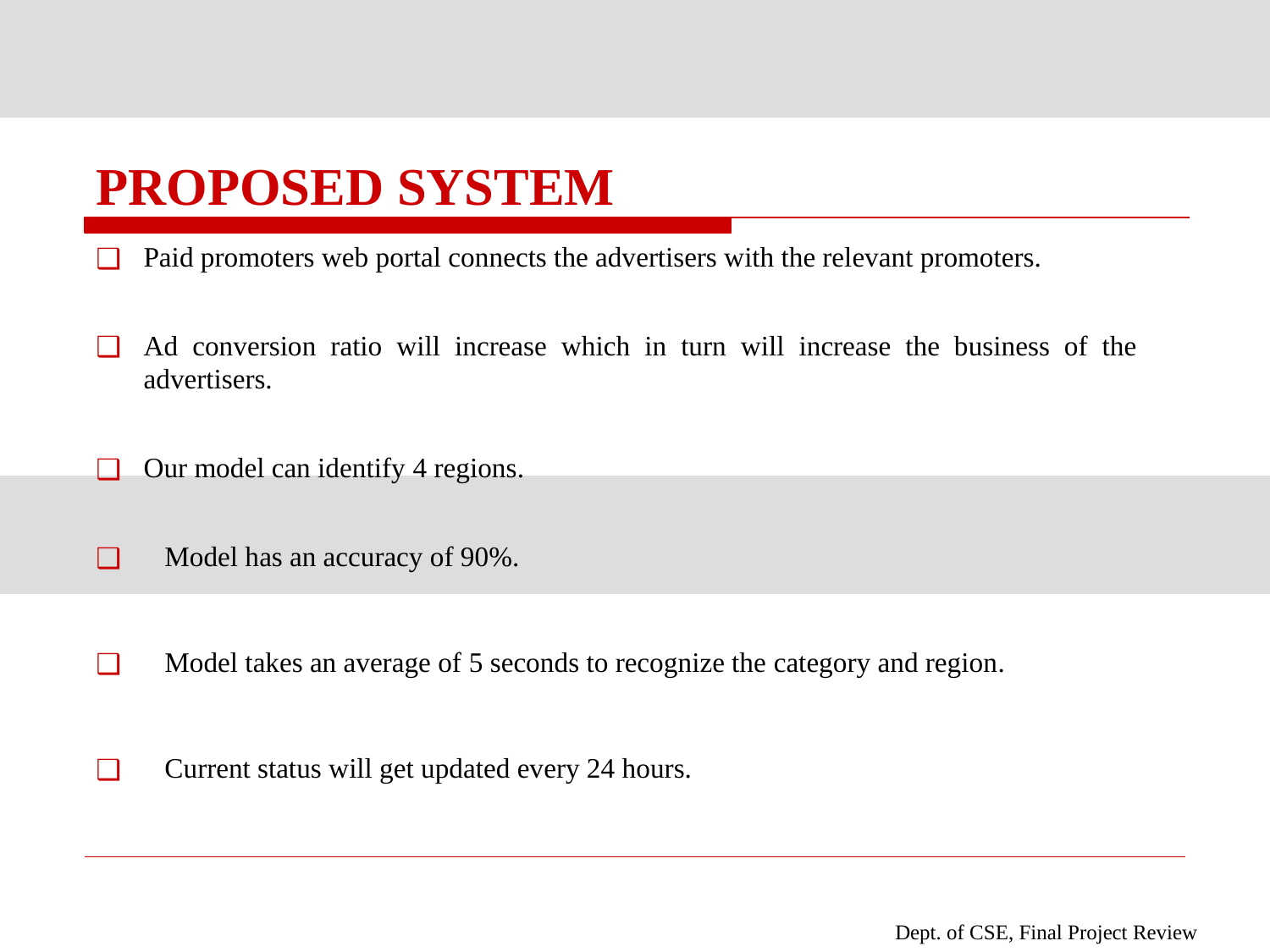

# PROPOSED SYSTEM

Paid promoters web portal connects the advertisers with the relevant promoters.

Ad conversion ratio will increase which in turn will increase the business of the advertisers.

Our model can identify 4 regions.

   Model has an accuracy of 90%.

   Model takes an average of 5 seconds to recognize the category and region.

   Current status will get updated every 24 hours.

Dept. of CSE, Final Project Review